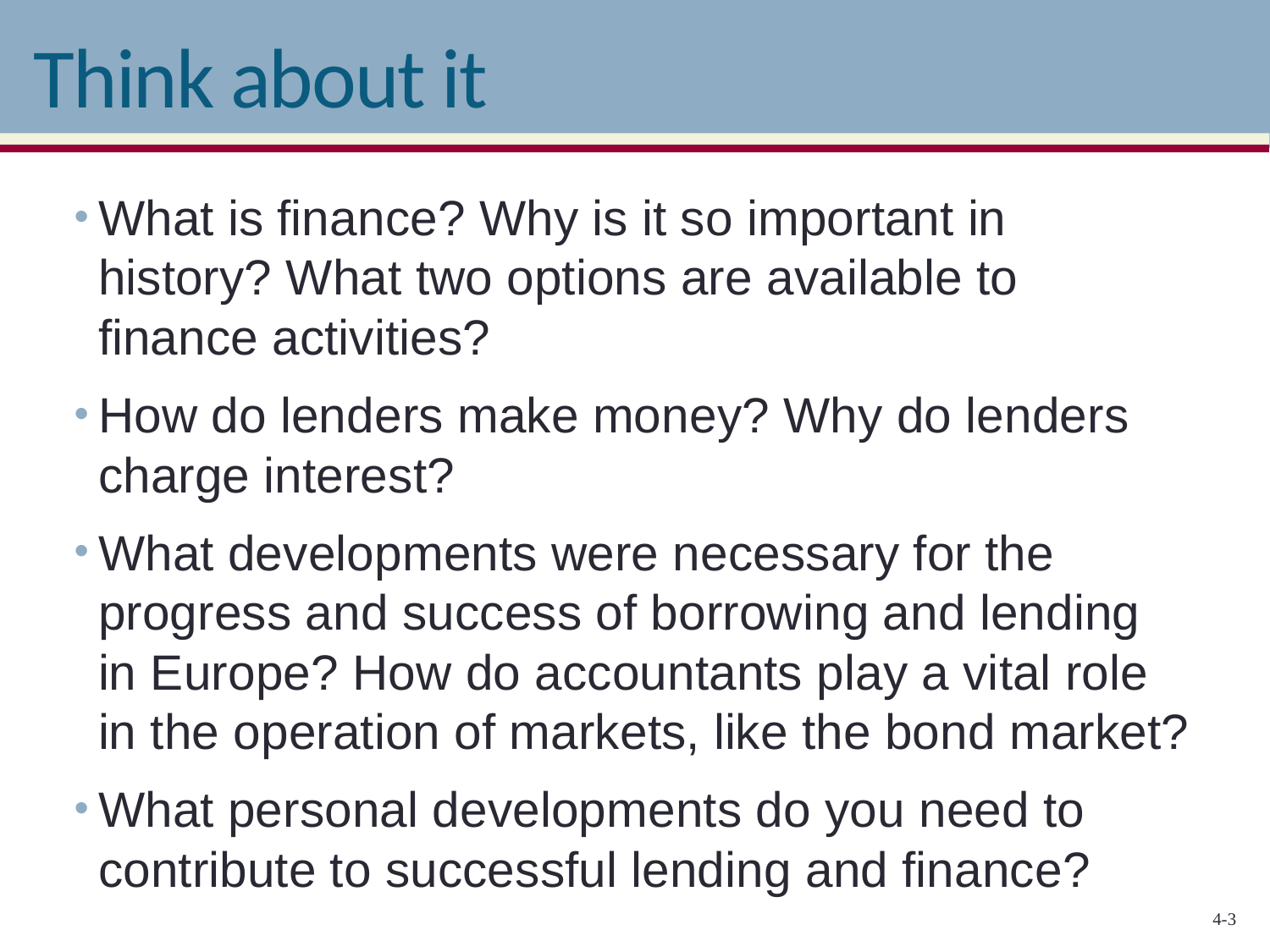

# Think about it
What is finance? Why is it so important in history? What two options are available to finance activities?
How do lenders make money? Why do lenders charge interest?
What developments were necessary for the progress and success of borrowing and lending in Europe? How do accountants play a vital role in the operation of markets, like the bond market?
What personal developments do you need to contribute to successful lending and finance?